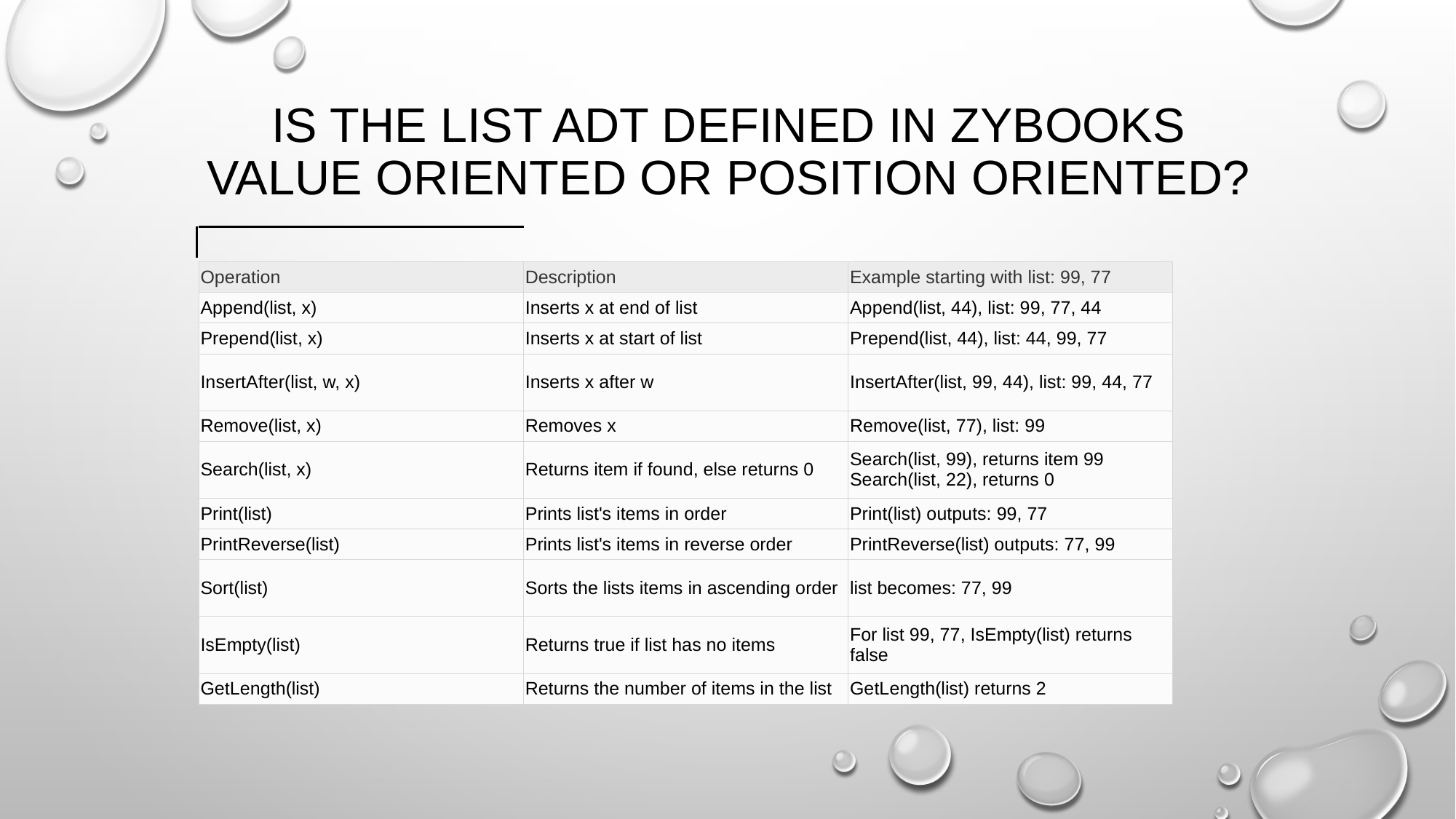

# Is the list ADT defined in zybooks value oriented or position oriented?
|  |  |  |
| --- | --- | --- |
| Operation | Description | Example starting with list: 99, 77 |
| Append(list, x) | Inserts x at end of list | Append(list, 44), list: 99, 77, 44 |
| Prepend(list, x) | Inserts x at start of list | Prepend(list, 44), list: 44, 99, 77 |
| InsertAfter(list, w, x) | Inserts x after w | InsertAfter(list, 99, 44), list: 99, 44, 77 |
| Remove(list, x) | Removes x | Remove(list, 77), list: 99 |
| Search(list, x) | Returns item if found, else returns 0 | Search(list, 99), returns item 99 Search(list, 22), returns 0 |
| Print(list) | Prints list's items in order | Print(list) outputs: 99, 77 |
| PrintReverse(list) | Prints list's items in reverse order | PrintReverse(list) outputs: 77, 99 |
| Sort(list) | Sorts the lists items in ascending order | list becomes: 77, 99 |
| IsEmpty(list) | Returns true if list has no items | For list 99, 77, IsEmpty(list) returns false |
| GetLength(list) | Returns the number of items in the list | GetLength(list) returns 2 |